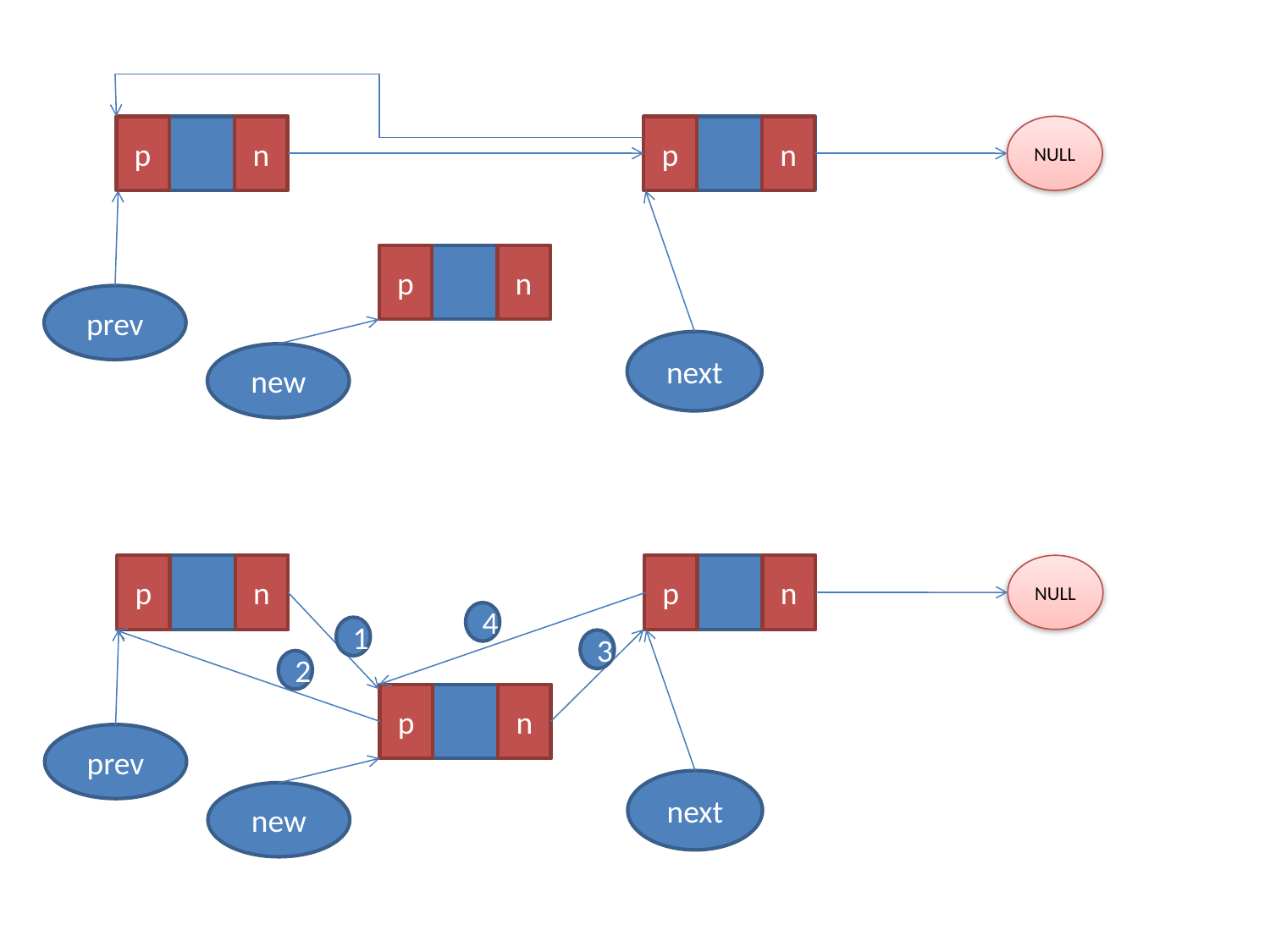

p

n
p

n
NULL
p

n
prev
next
new
p

n
p

n
NULL
4
1
3
2
p

n
prev
next
new